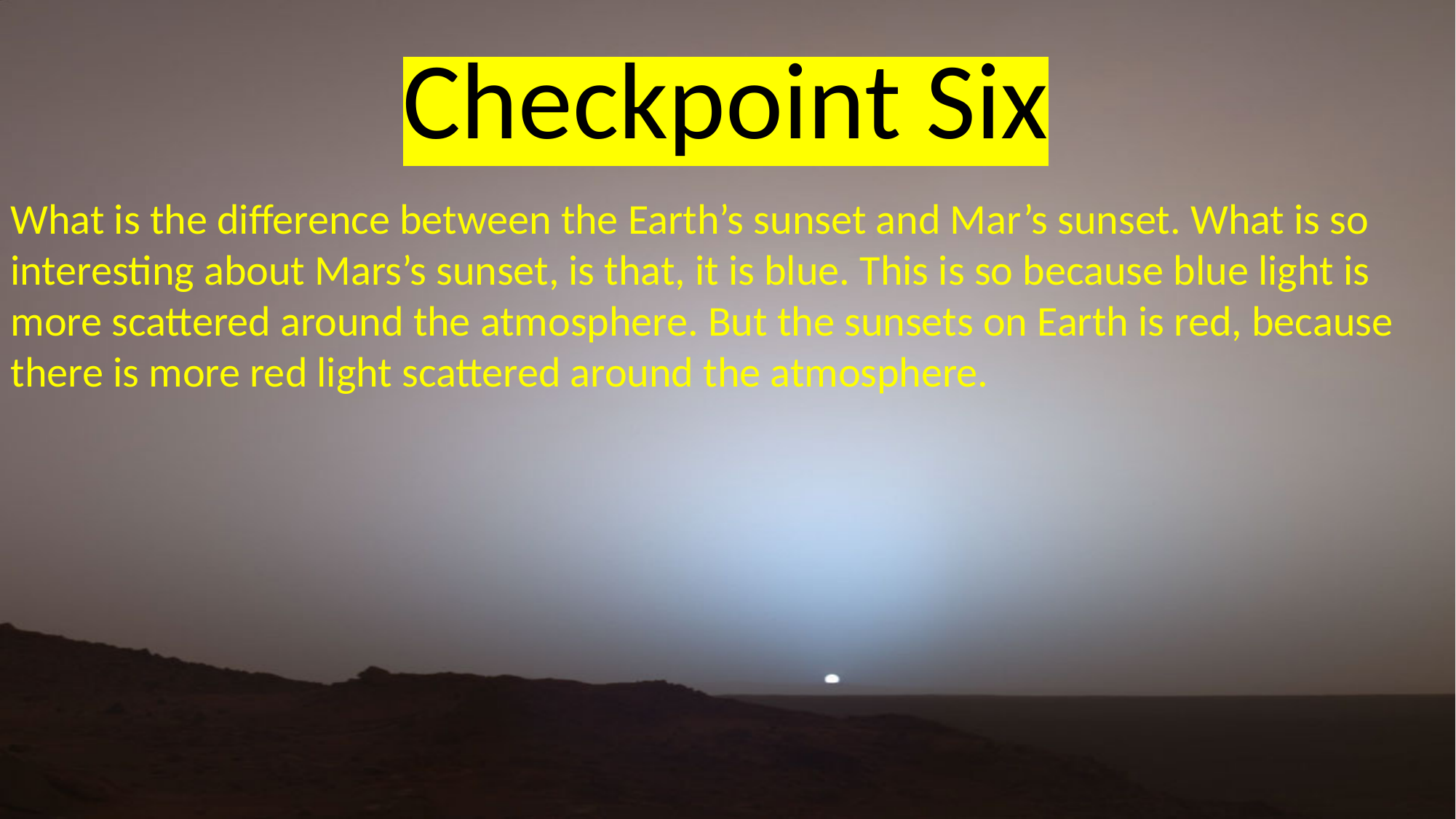

Checkpoint Six
What is the difference between the Earth’s sunset and Mar’s sunset. What is so interesting about Mars’s sunset, is that, it is blue. This is so because blue light is more scattered around the atmosphere. But the sunsets on Earth is red, because there is more red light scattered around the atmosphere.